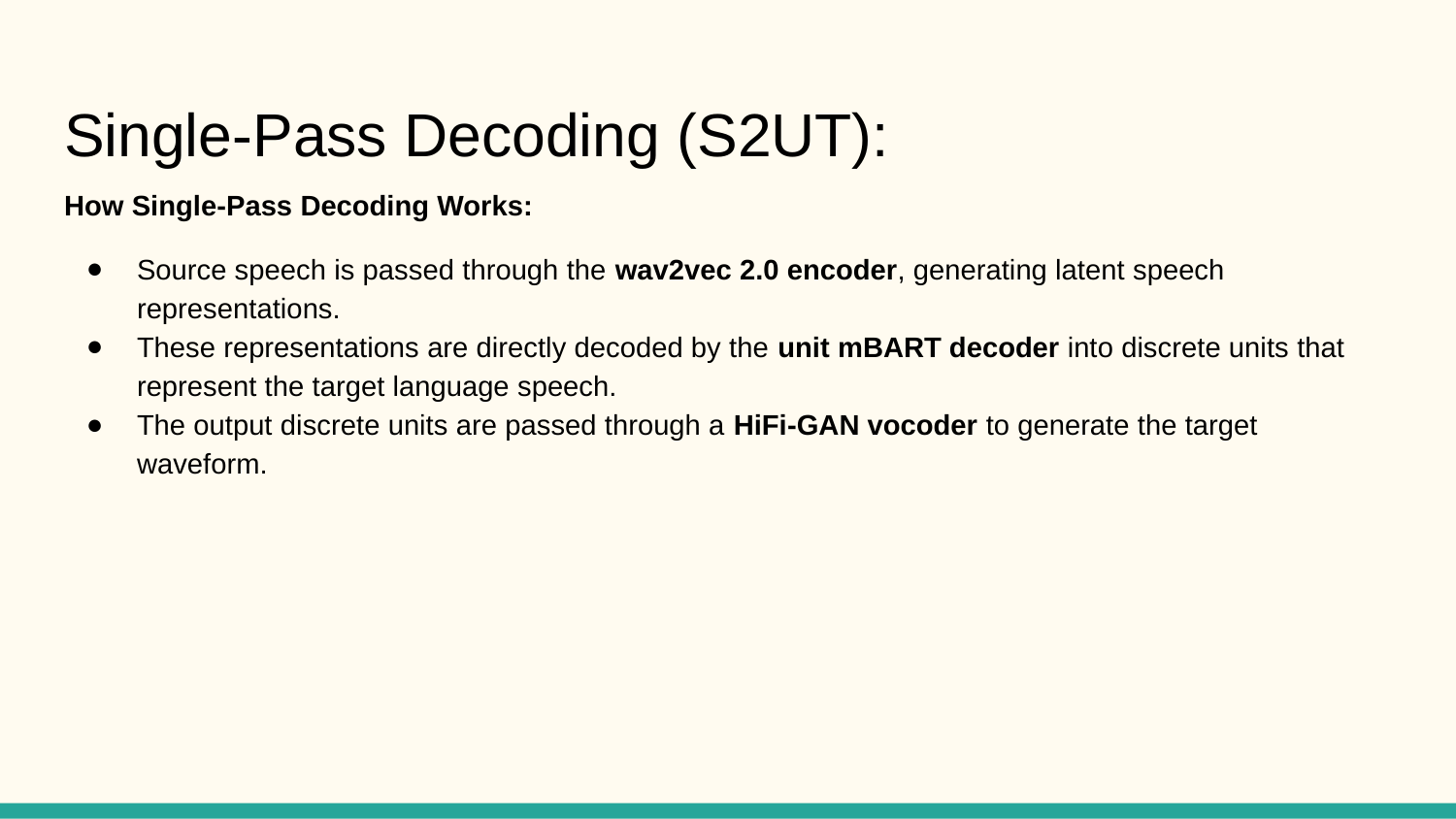

# Single-Pass Decoding (S2UT):

How Single-Pass Decoding Works:
Source speech is passed through the wav2vec 2.0 encoder, generating latent speech representations.
These representations are directly decoded by the unit mBART decoder into discrete units that represent the target language speech.
The output discrete units are passed through a HiFi-GAN vocoder to generate the target waveform.